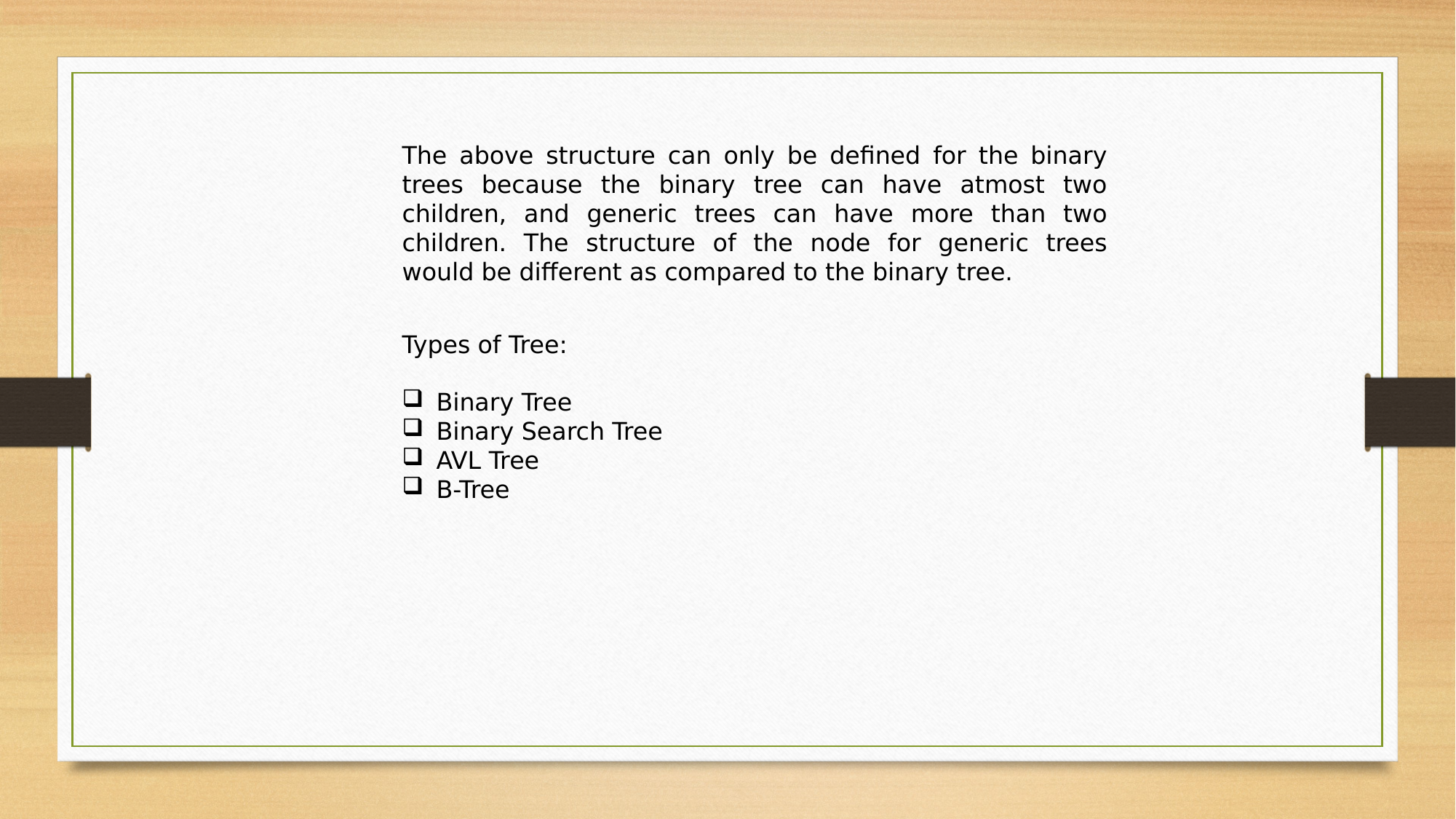

The above structure can only be defined for the binary trees because the binary tree can have atmost two children, and generic trees can have more than two children. The structure of the node for generic trees would be different as compared to the binary tree.
Types of Tree:

Binary Tree
Binary Search Tree
AVL Tree
B-Tree